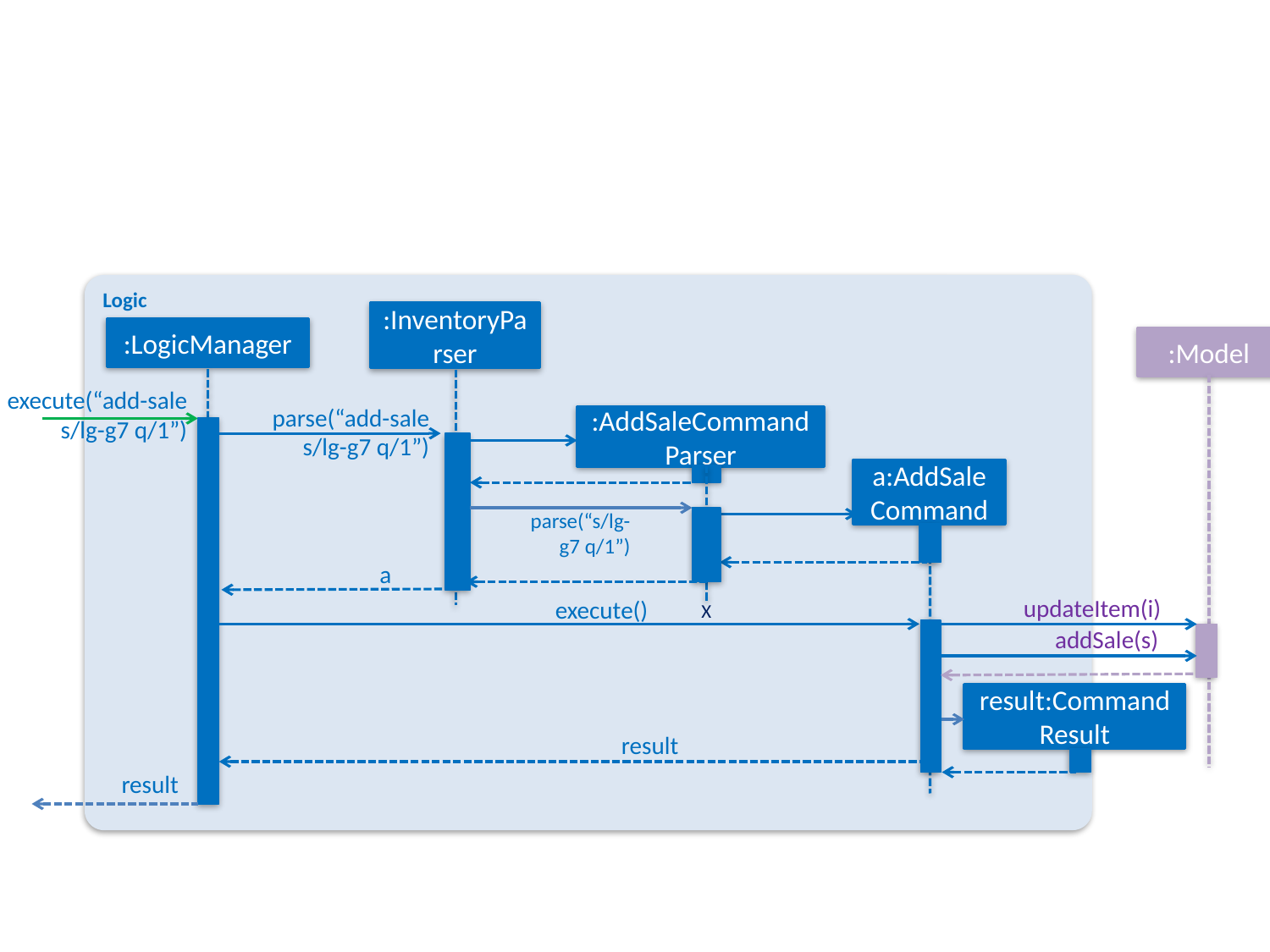

Logic
:InventoryParser
:LogicManager
:Model
execute(“add-sale s/lg-g7 q/1”)
parse(“add-sale s/lg-g7 q/1”)
:AddSaleCommand
Parser

a:AddSale
Command

parse(“s/lg-g7 q/1”)

a
X
updateItem(i)
execute()

addSale(s)

result:Command Result
result

result